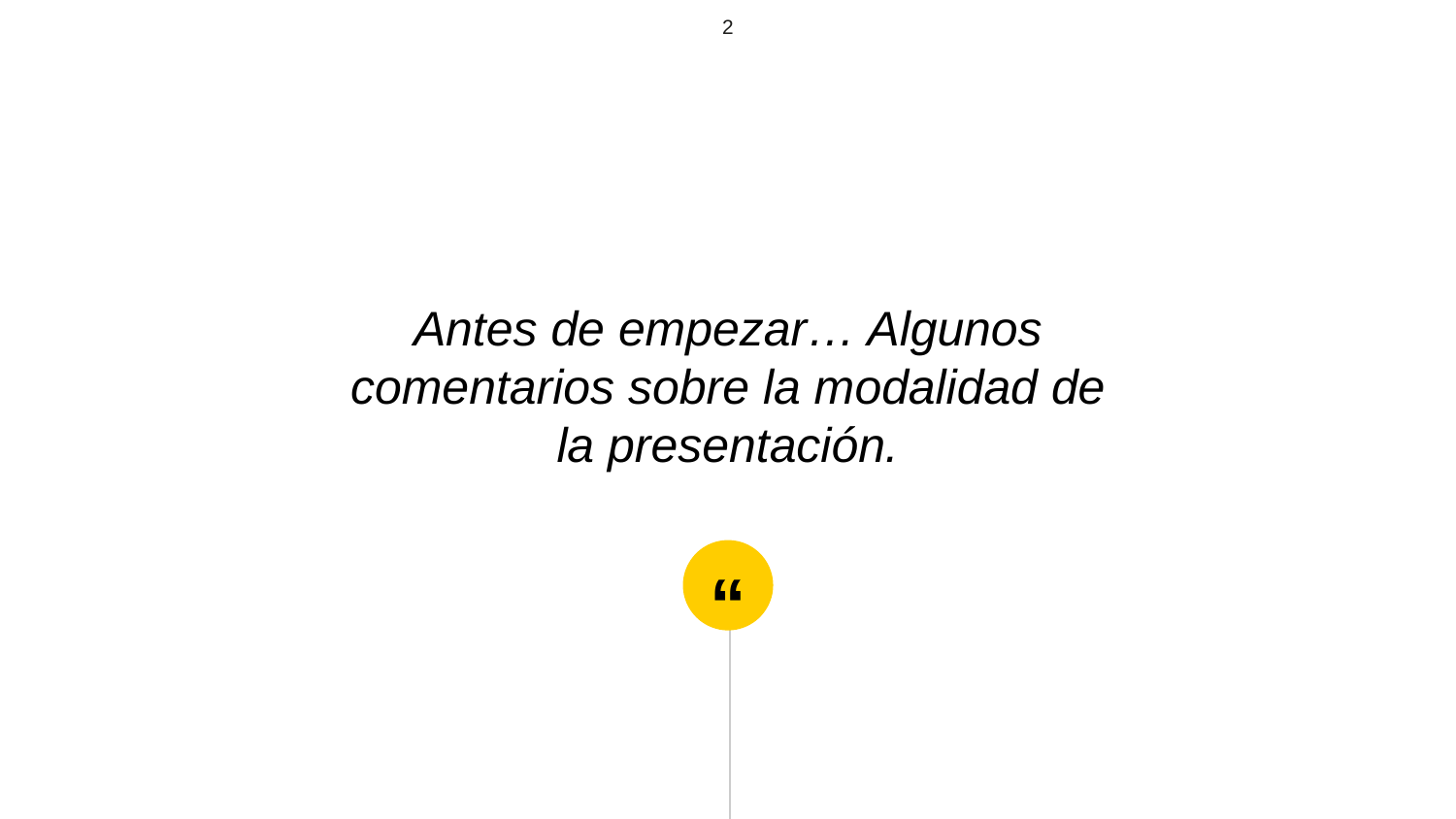

2
Antes de empezar… Algunos comentarios sobre la modalidad de la presentación.